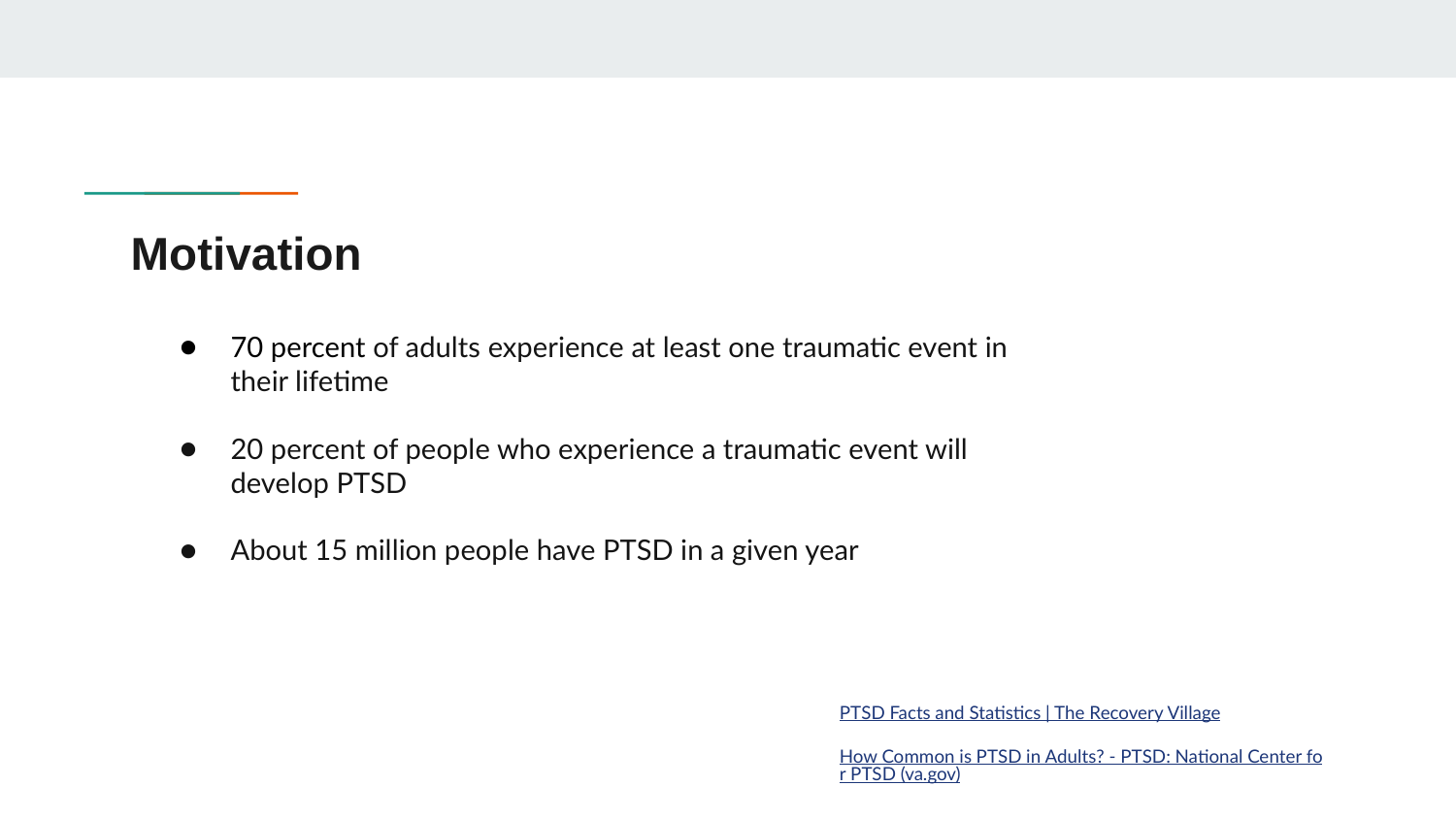

# Motivation
70 percent of adults experience at least one traumatic event in their lifetime
20 percent of people who experience a traumatic event will develop PTSD
About 15 million people have PTSD in a given year

PTSD Facts and Statistics | The Recovery Village
How Common is PTSD in Adults? - PTSD: National Center for PTSD (va.gov)